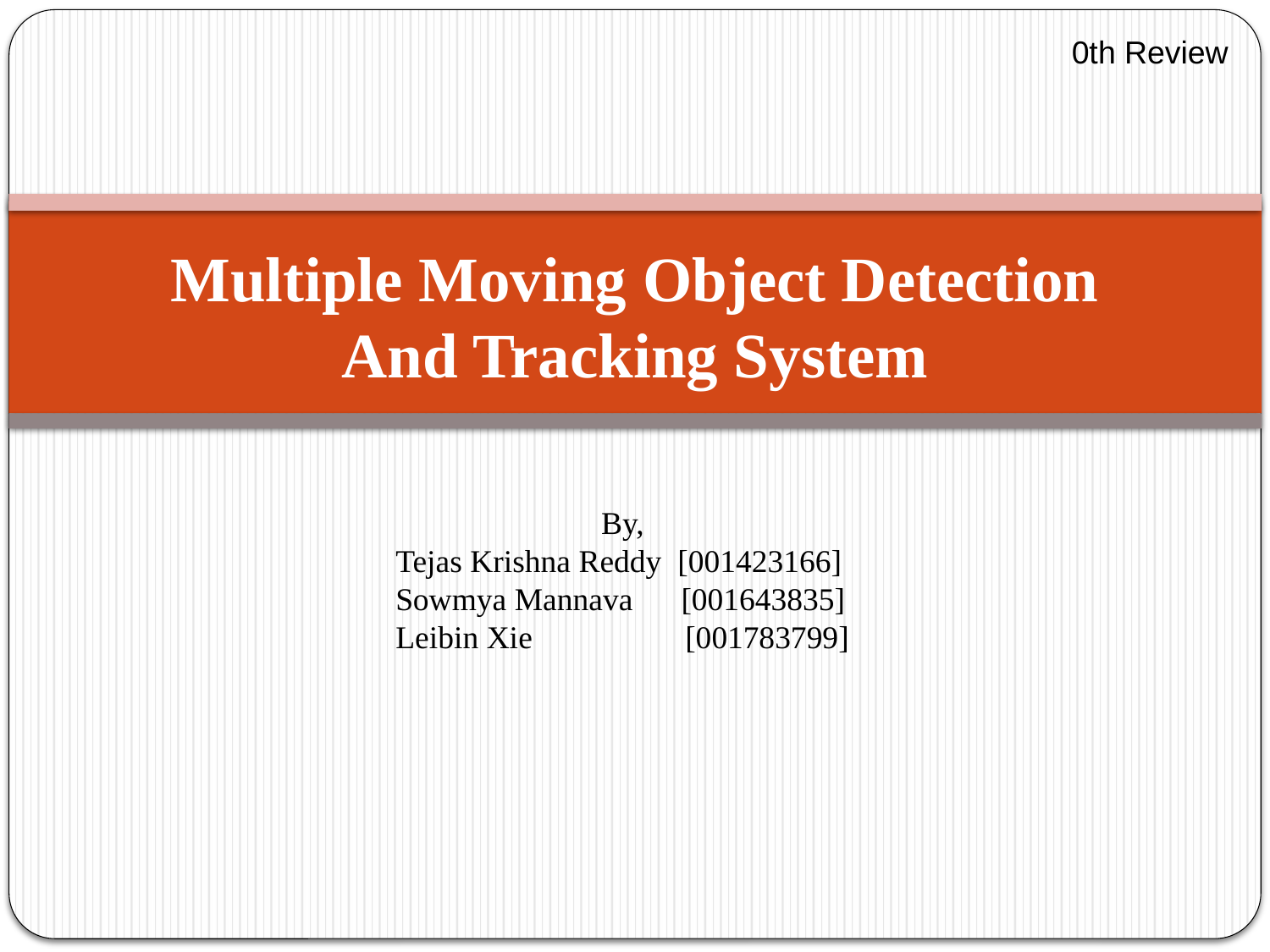

0th Review
# Multiple Moving Object Detection And Tracking System
By,
Tejas Krishna Reddy  [001423166]
Sowmya Mannava      [001643835]
Leibin Xie                   [001783799]